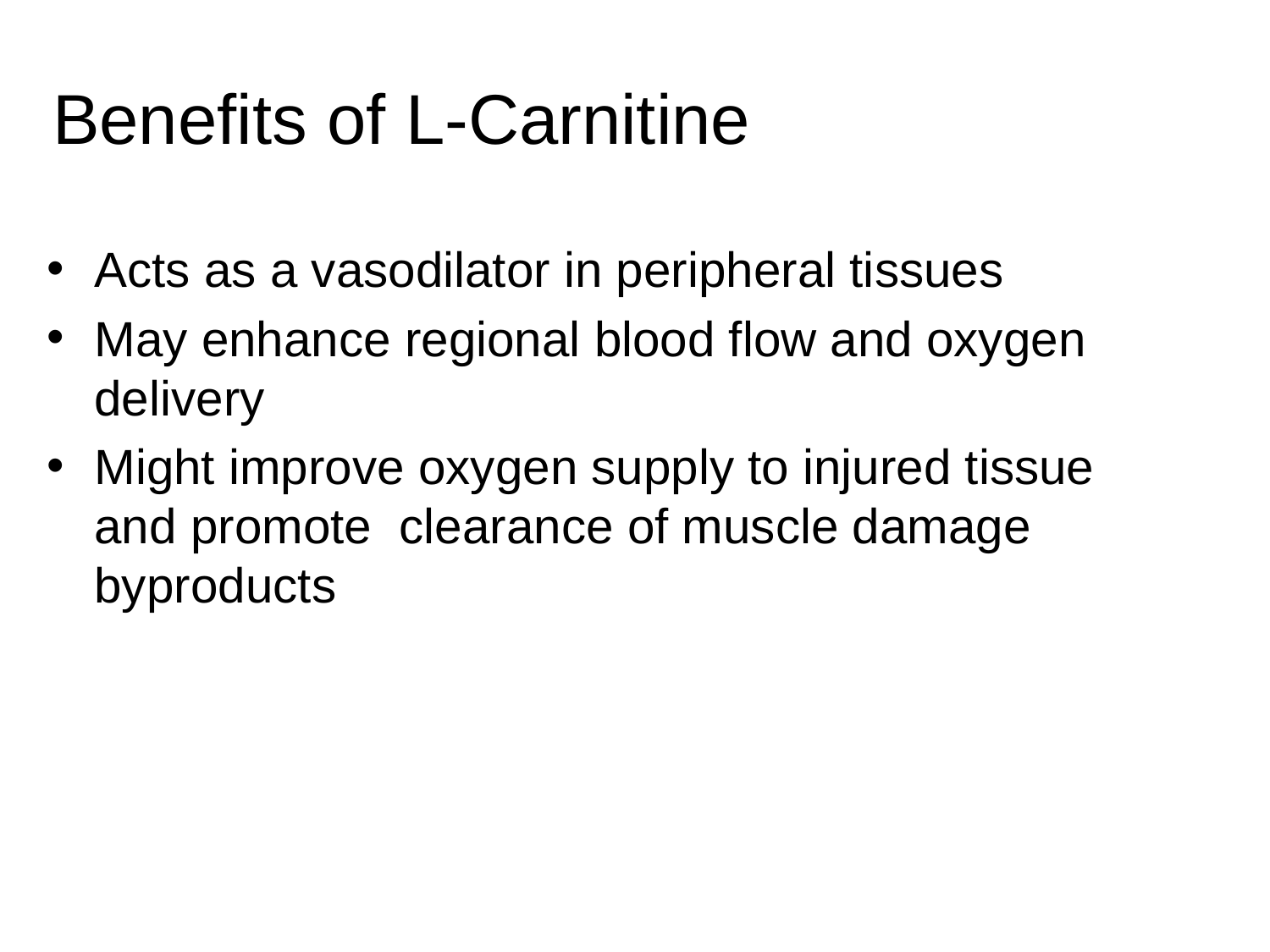

# Benefits of l-Carnitine
Acts as a vasodilator in peripheral tissues
May enhance regional blood flow and oxygen delivery
Might improve oxygen supply to injured tissue and promote  clearance of muscle damage byproducts